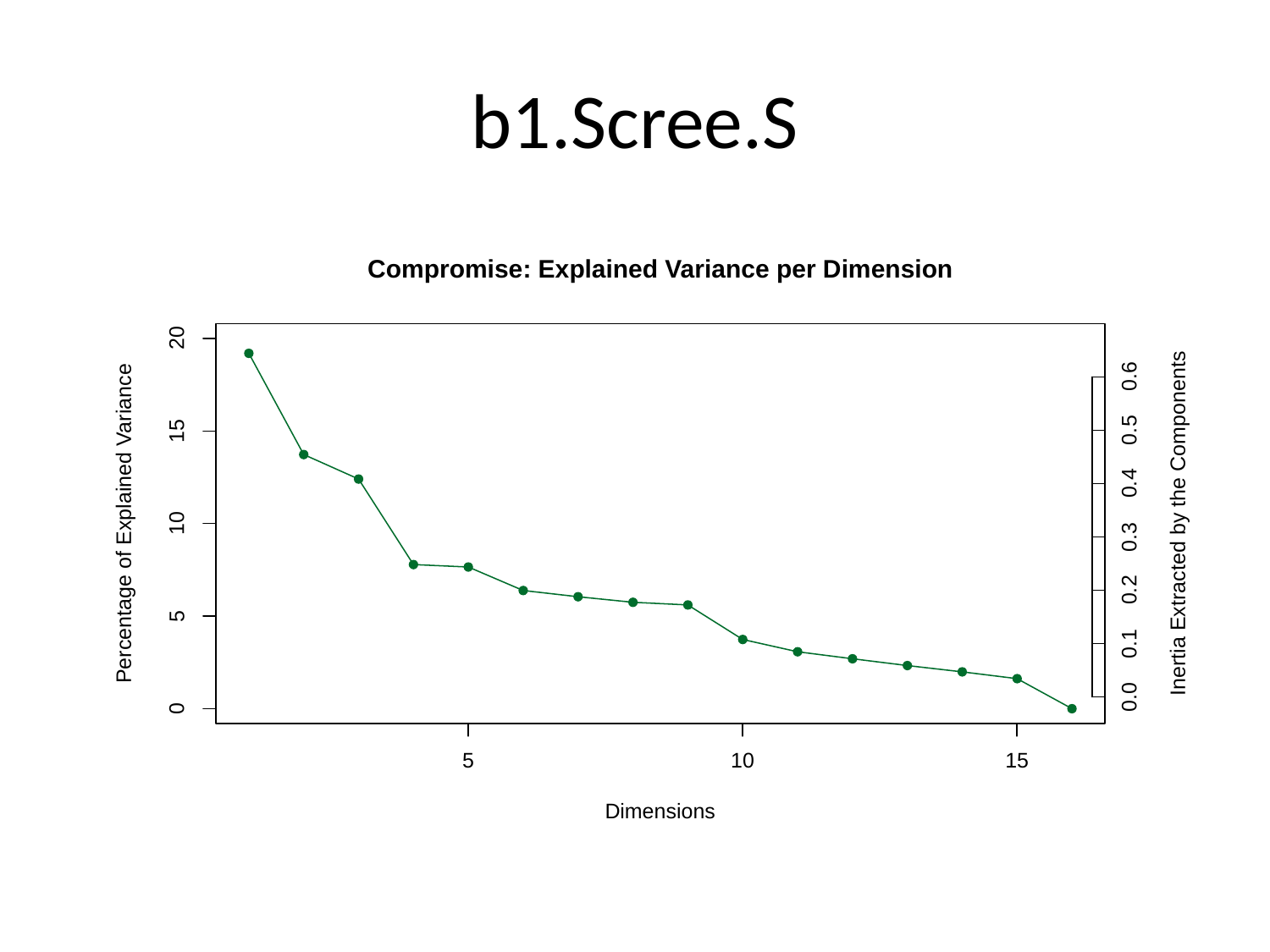

# b1.Scree.S

Compromise: Explained Variance per Dimension

20

0.6

0.5
15

0.4

Percentage of Explained Variance
Inertia Extracted by the Components
10

0.3

0.2

5

0.1

0.0

0

10
15
5
Dimensions